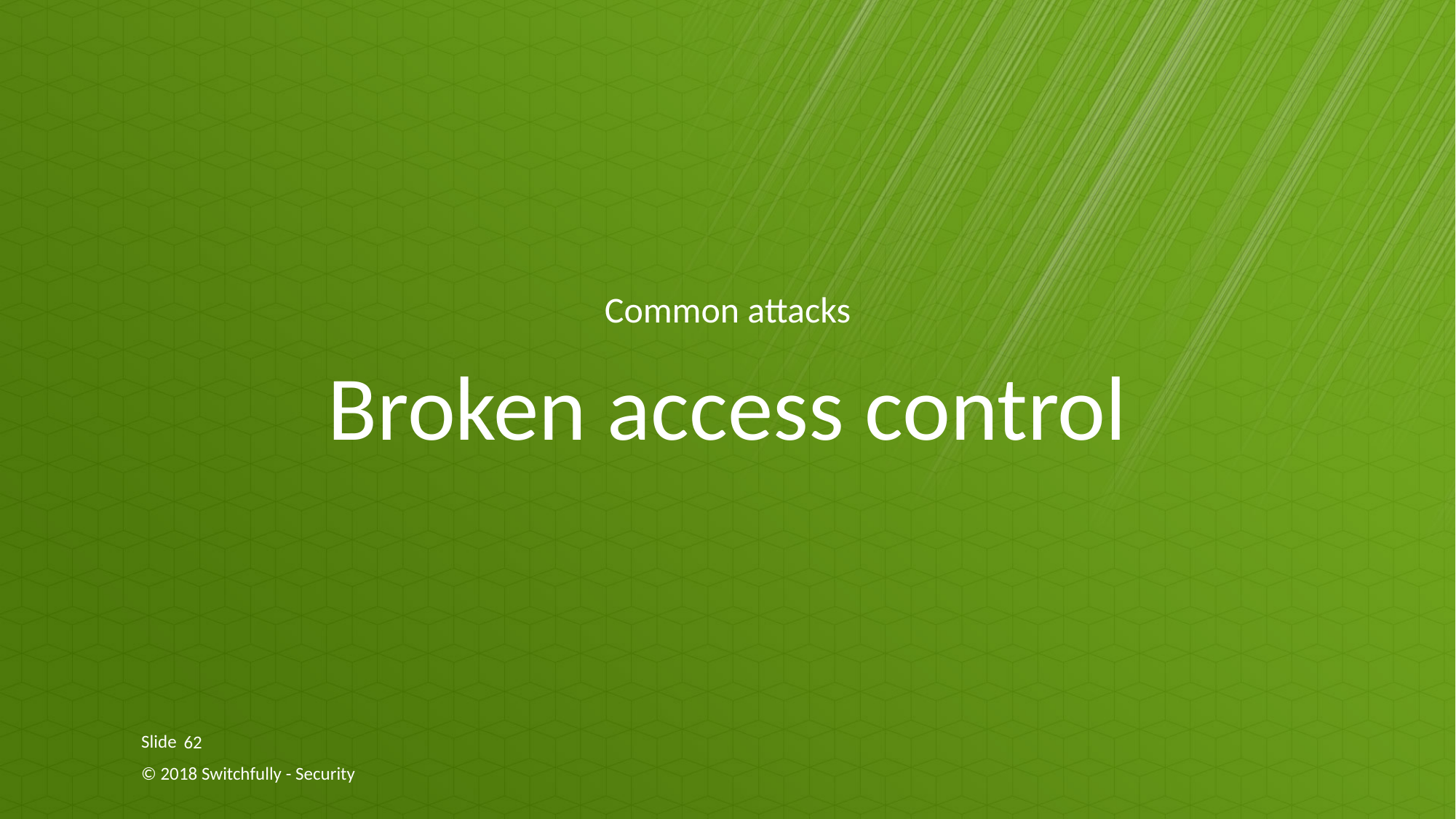

Common attacks
# Broken access control
62
© 2018 Switchfully - Security